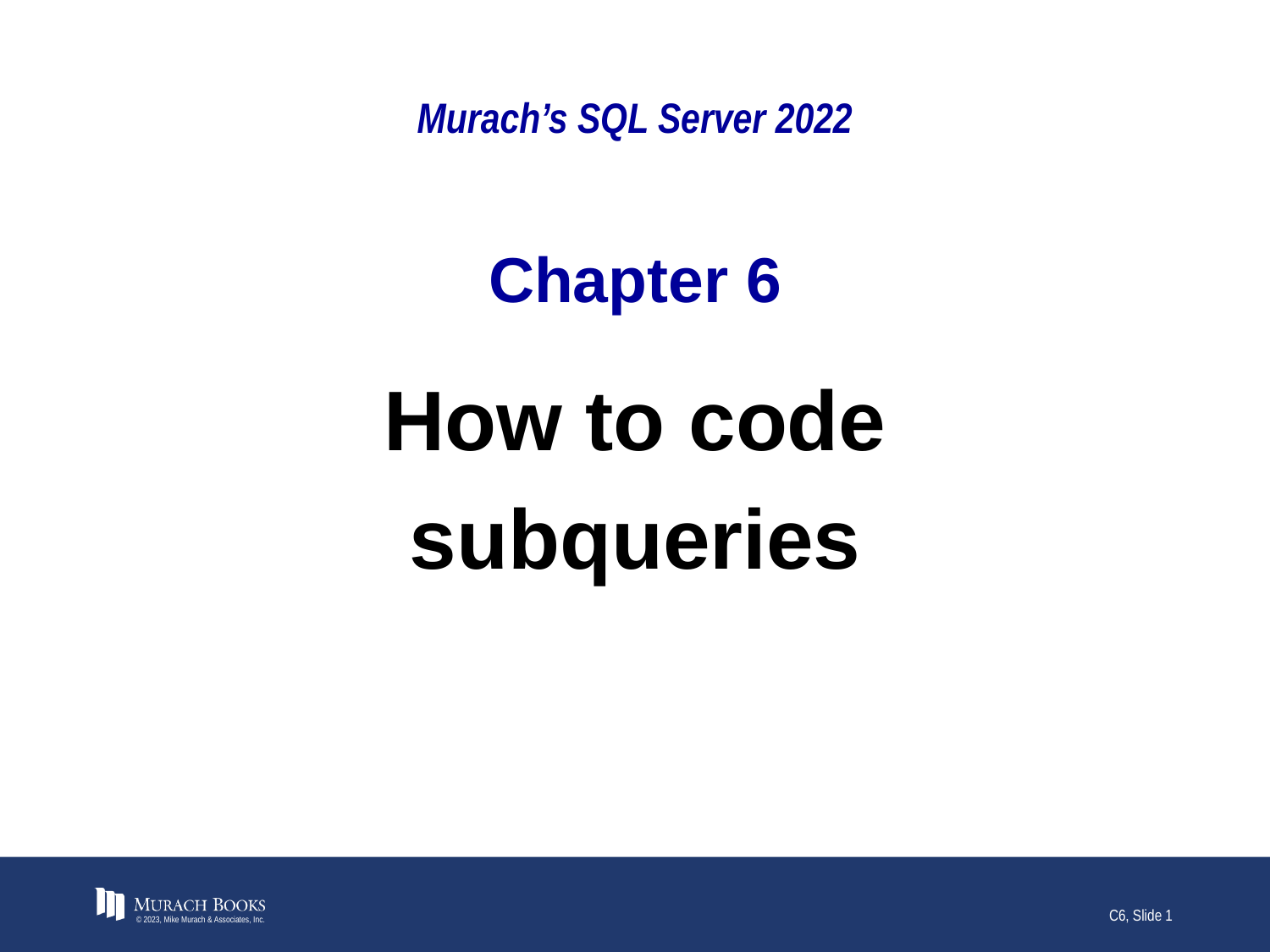

# Murach’s SQL Server 2022
Chapter 6
How to code
subqueries

© 2023, Mike Murach & Associates, Inc.

C6, Slide 1